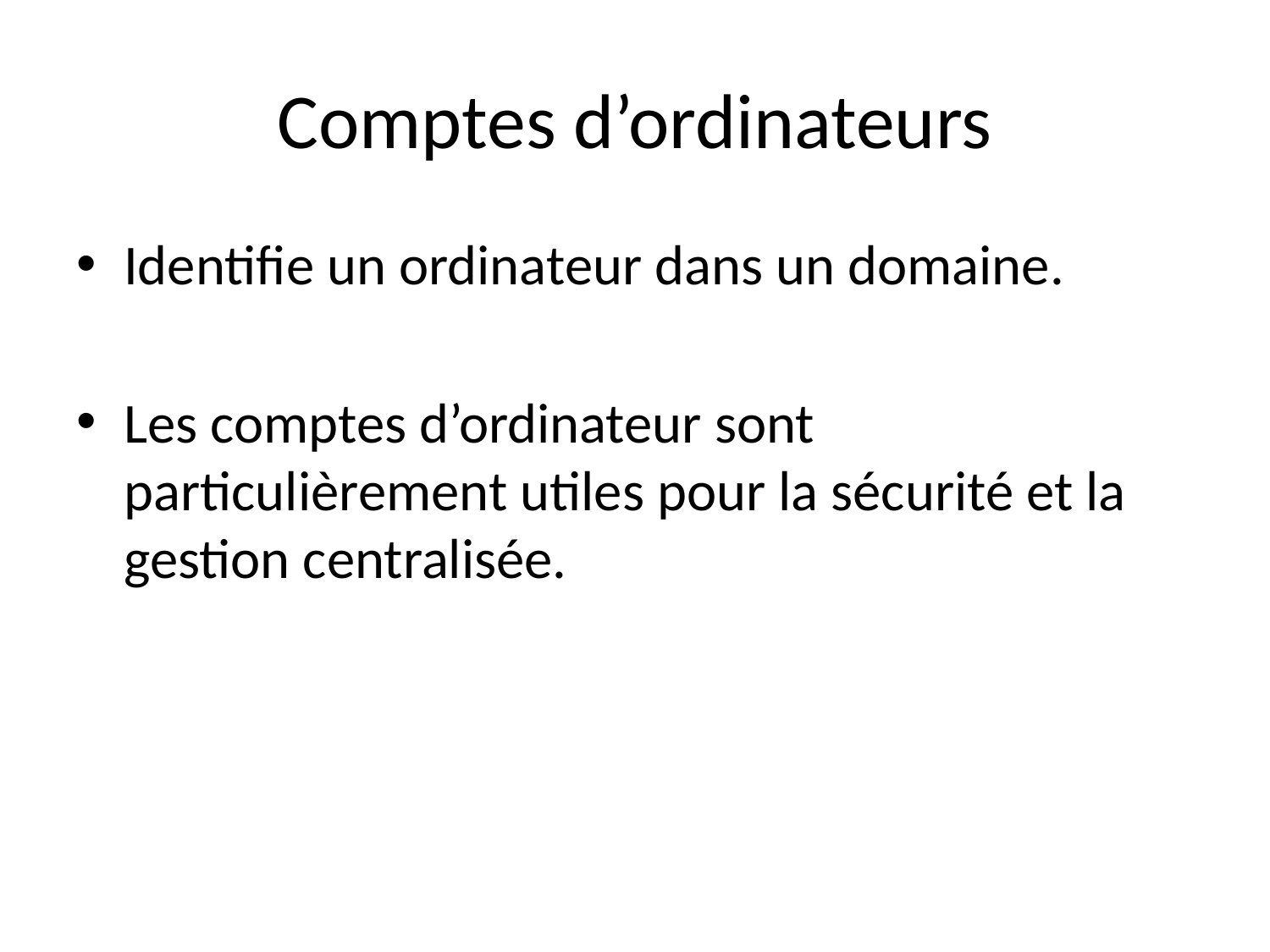

# Comptes d’ordinateurs
Identifie un ordinateur dans un domaine.

Les comptes d’ordinateur sont particulièrement utiles pour la sécurité et la gestion centralisée.